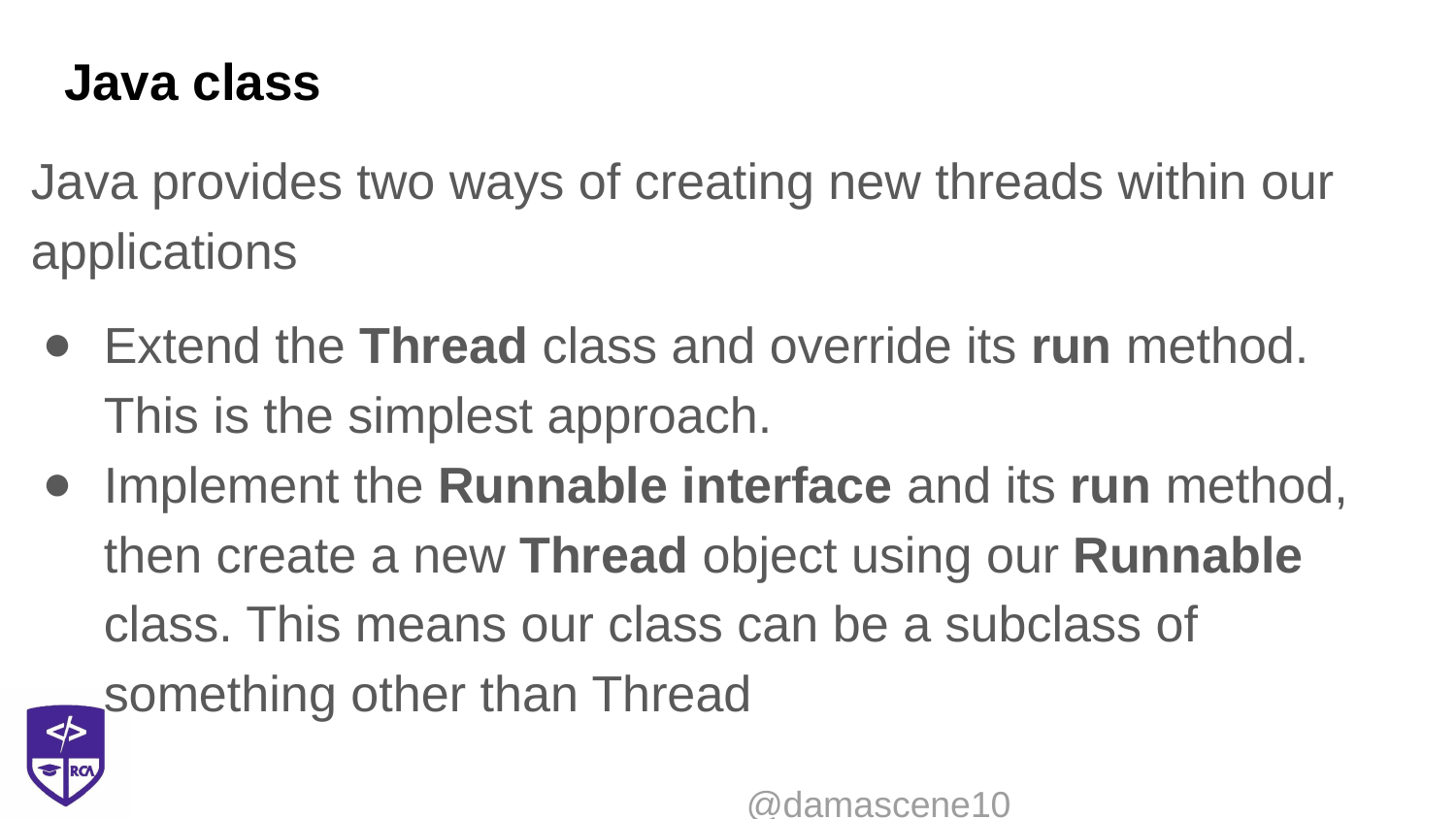

# Java class
Java provides two ways of creating new threads within our applications
Extend the Thread class and override its run method. This is the simplest approach.
Implement the Runnable interface and its run method, then create a new Thread object using our Runnable class. This means our class can be a subclass of something other than Thread